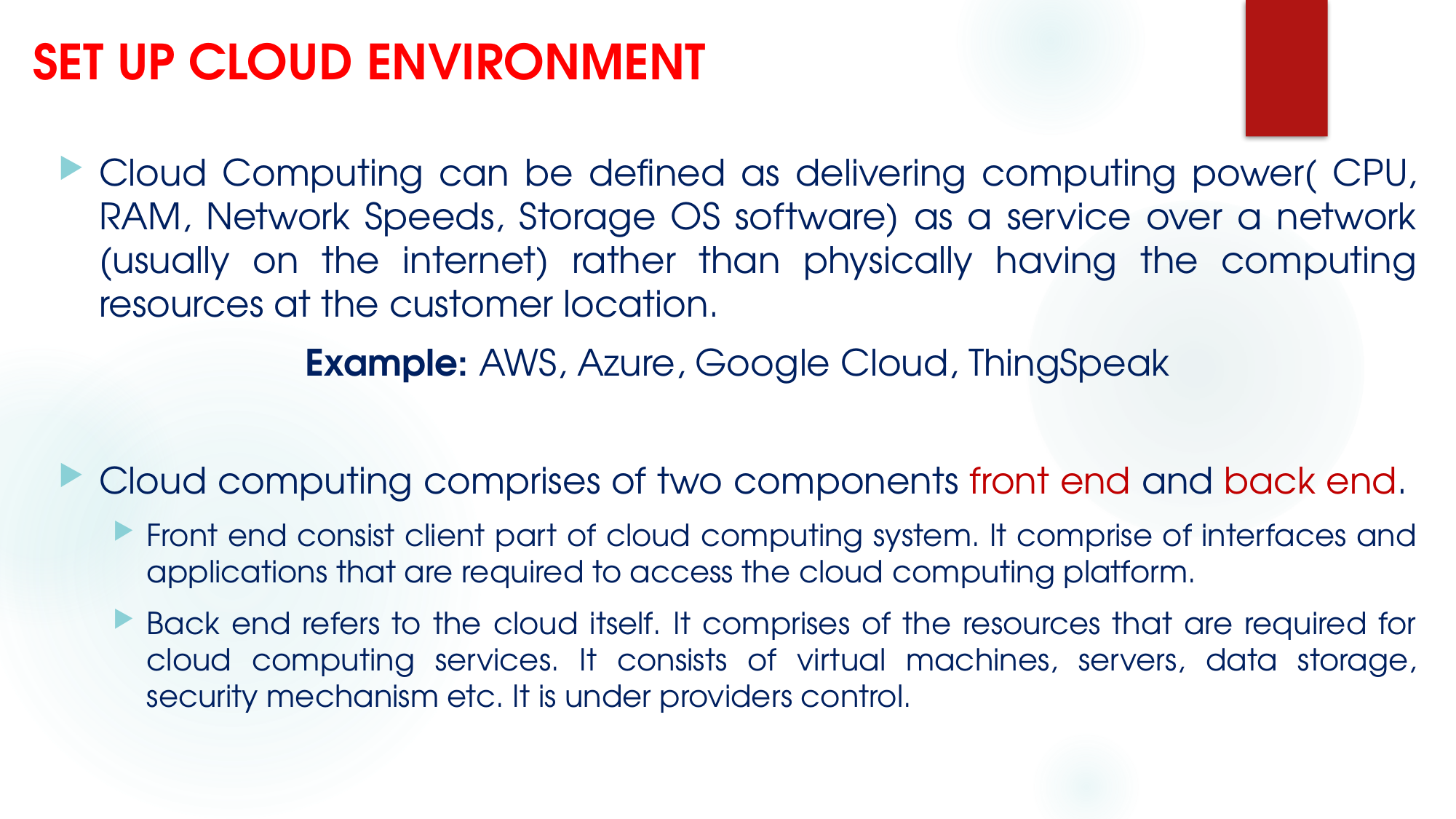

# SET UP CLOUD ENVIRONMENT
Cloud Computing can be defined as delivering computing power( CPU, RAM, Network Speeds, Storage OS software) as a service over a network (usually on the internet) rather than physically having the computing resources at the customer location.
Example: AWS, Azure, Google Cloud, ThingSpeak

Cloud computing comprises of two components front end and back end.
Front end consist client part of cloud computing system. It comprise of interfaces and applications that are required to access the cloud computing platform.
Back end refers to the cloud itself. It comprises of the resources that are required for cloud computing services. It consists of virtual machines, servers, data storage, security mechanism etc. It is under providers control.